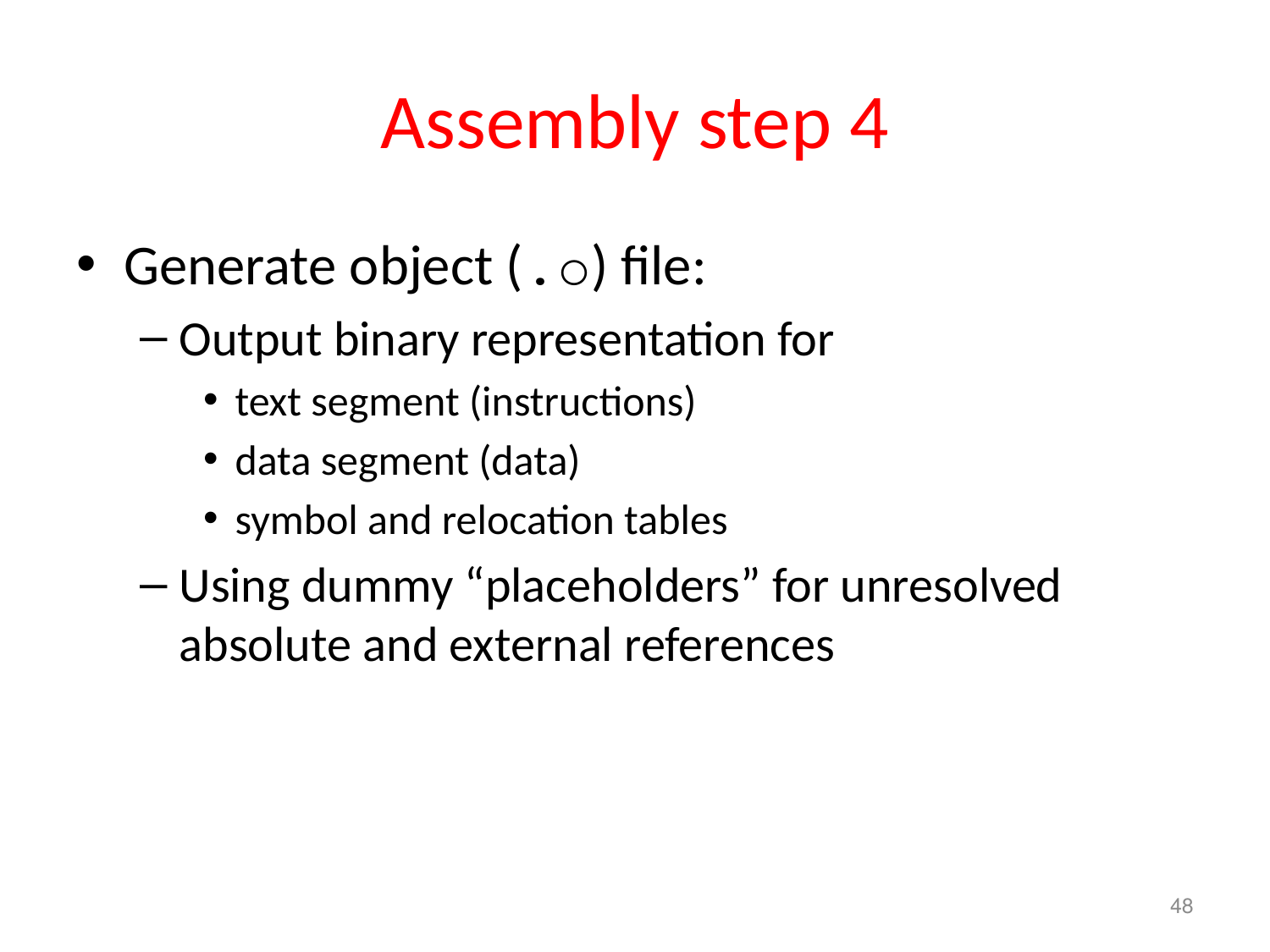

# Assembly step 4
Generate object (.o) file:
Output binary representation for
text segment (instructions)
data segment (data)
symbol and relocation tables
Using dummy “placeholders” for unresolved absolute and external references
48